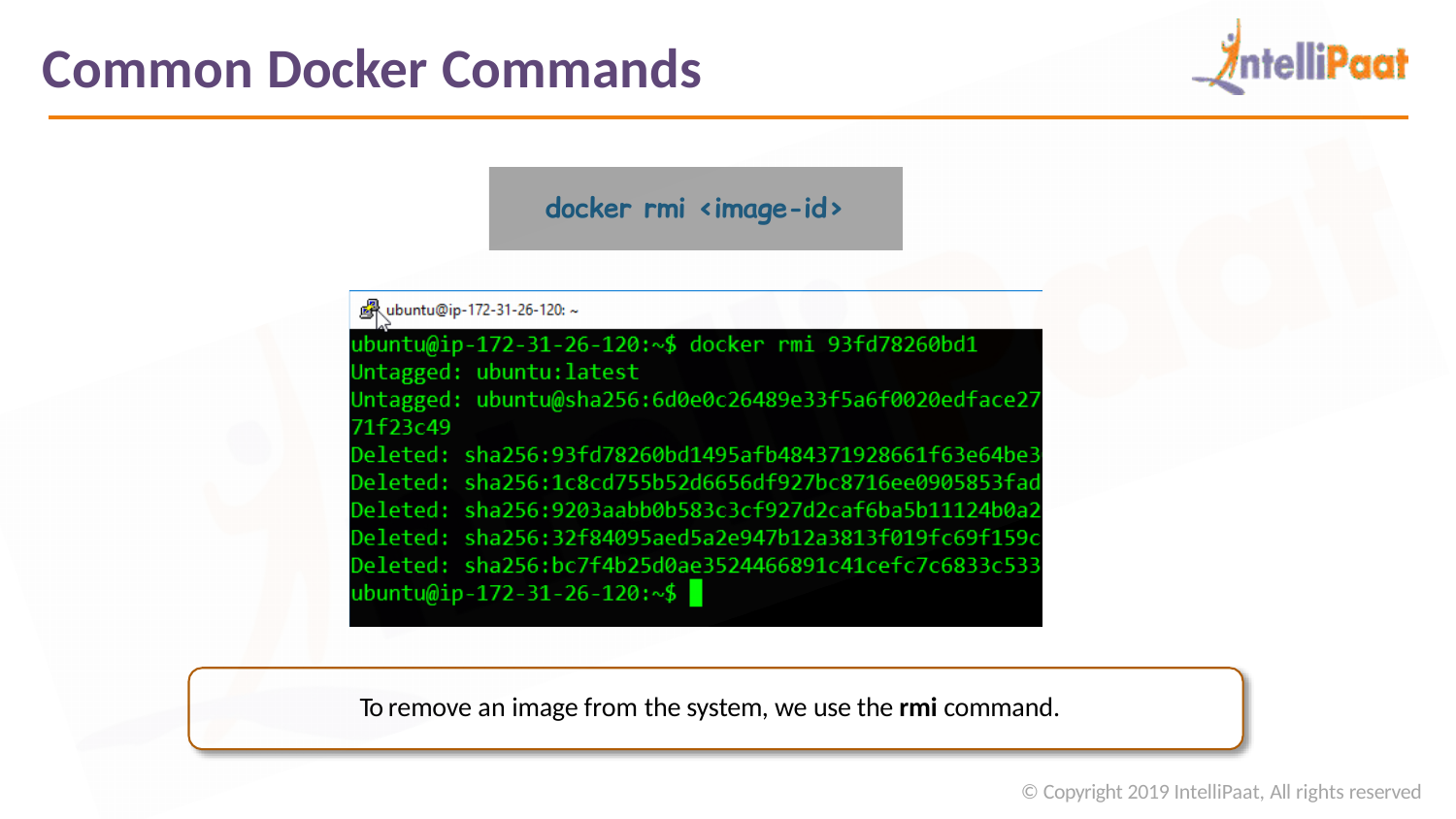

# Common Docker Commands

docker rmi <image-id>

To remove an image from the system, we use the rmi command.
© Copyright 2019 IntelliPaat, All rights reserved